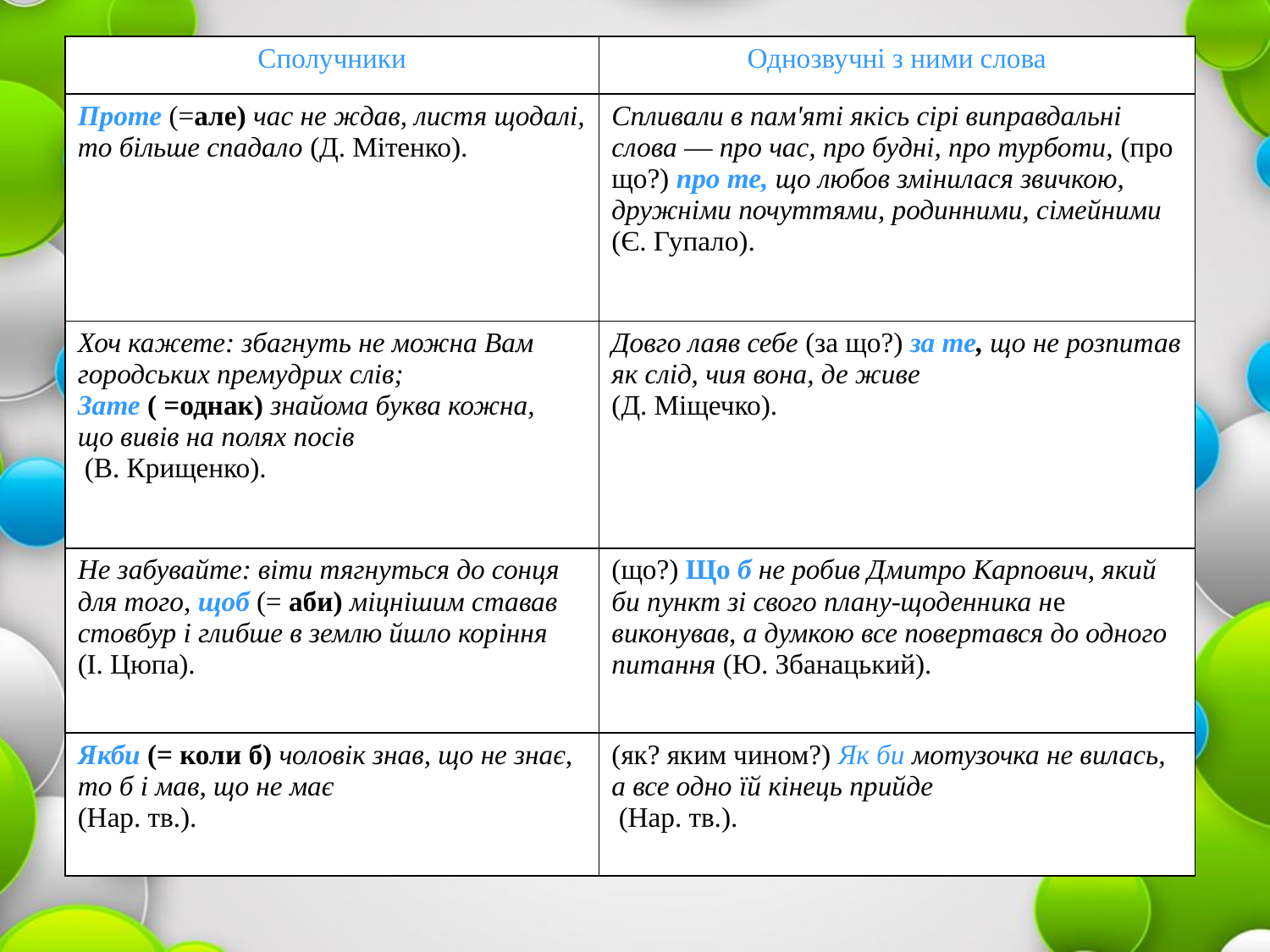

| Сполучники | Однозвучні з ними слова |
| --- | --- |
| Проте (=але) час не ждав, листя щодалі, то більше спадало (Д. Мітенко). | Спливали в пам'яті якісь сірі виправдальні слова — про час, про будні, про турботи, (про що?) про те, що любов змінилася звичкою, дружніми почуттями, родинними, сімейними (Є. Гупало). |
| Хоч кажете: збагнуть не можна Вам городських премудрих слів; Зате ( =однак) знайома буква кожна, що вивів на полях посів (В. Крищенко). | Довго лаяв себе (за що?) за те, що не розпитав як слід, чия вона, де живе (Д. Міщечко). |
| Не забувайте: віти тягнуться до сонця для того, щоб (= аби) міцнішим ставав стовбур і глибше в землю йшло коріння (І. Цюпа). | (що?) Що б не робив Дмитро Карпович, який би пункт зі свого плану-щоденника не виконував, а думкою все повертався до одного питання (Ю. Збанацький). |
| Якби (= коли б) чоловік знав, що не знає, то б і мав, що не має (Нар. тв.). | (як? яким чином?) Як би мотузочка не вилась, а все одно їй кінець прийде (Нар. тв.). |